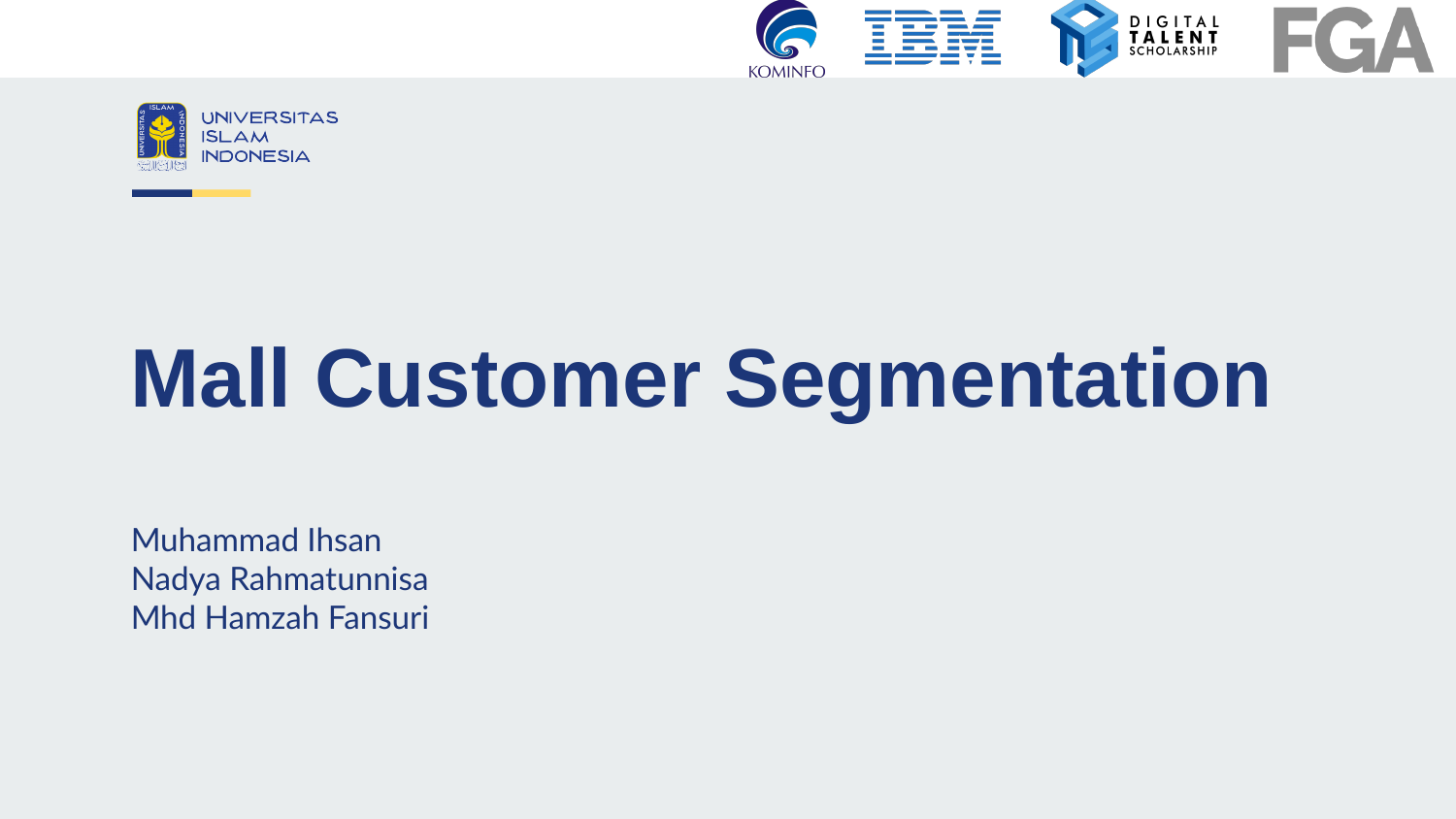

# Mall Customer Segmentation
Muhammad Ihsan
Nadya Rahmatunnisa
Mhd Hamzah Fansuri